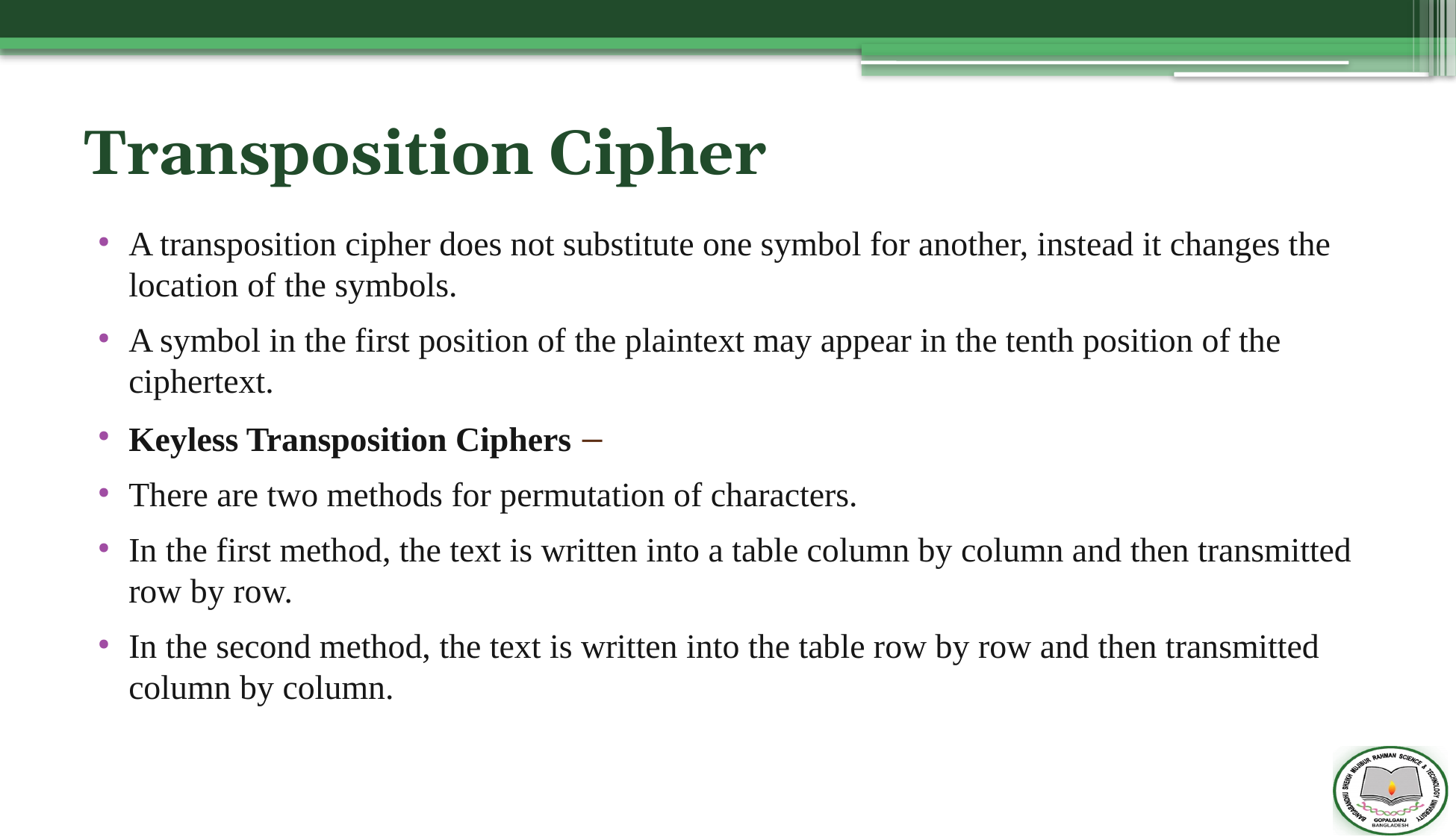

# Transposition Cipher
A transposition cipher does not substitute one symbol for another, instead it changes the location of the symbols.
A symbol in the first position of the plaintext may appear in the tenth position of the ciphertext.
Keyless Transposition Ciphers –
There are two methods for permutation of characters.
In the first method, the text is written into a table column by column and then transmitted row by row.
In the second method, the text is written into the table row by row and then transmitted column by column.